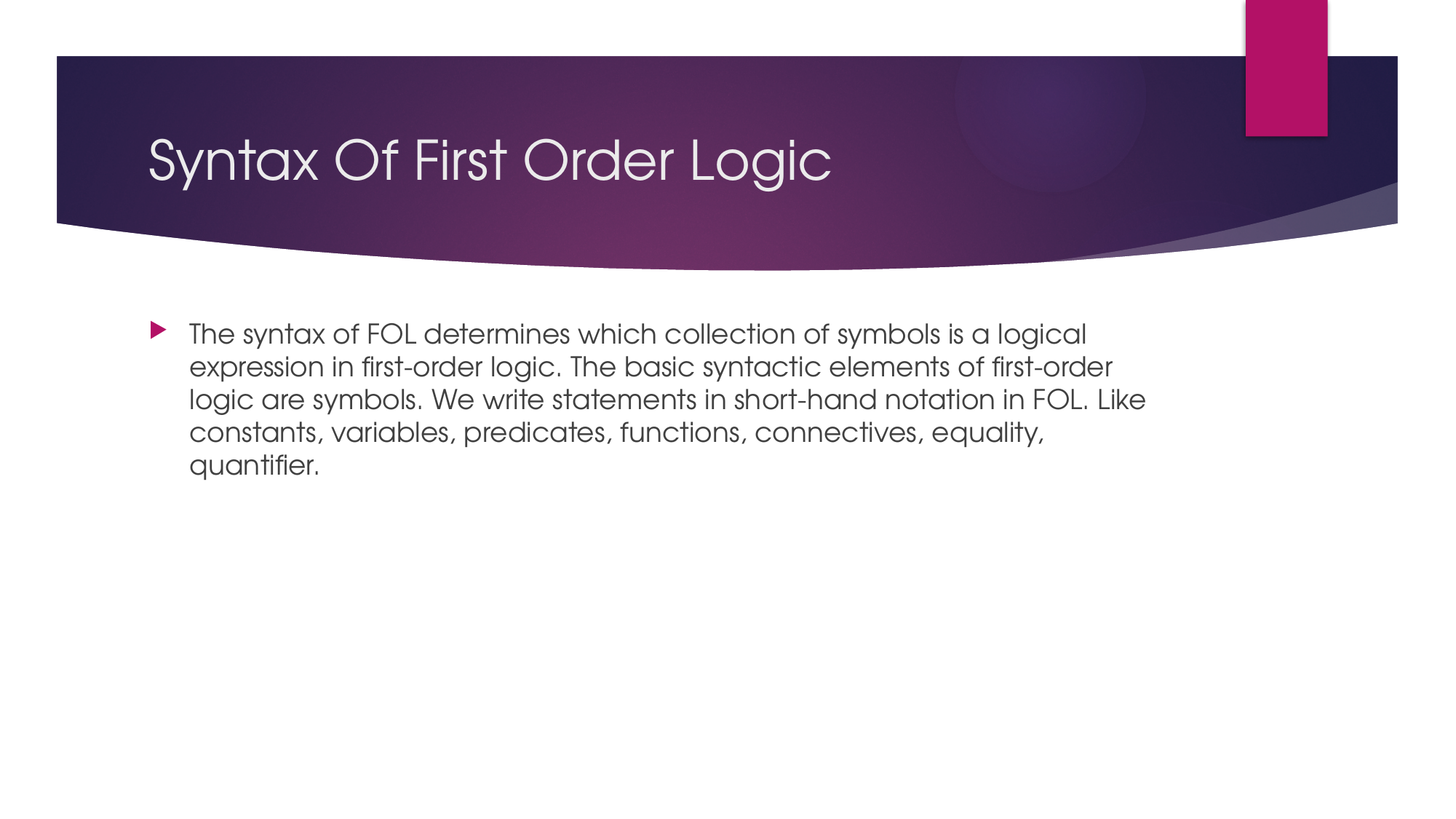

# Syntax Of First Order Logic
The syntax of FOL determines which collection of symbols is a logical expression in first-order logic. The basic syntactic elements of first-order logic are symbols. We write statements in short-hand notation in FOL. Like constants, variables, predicates, functions, connectives, equality, quantifier.